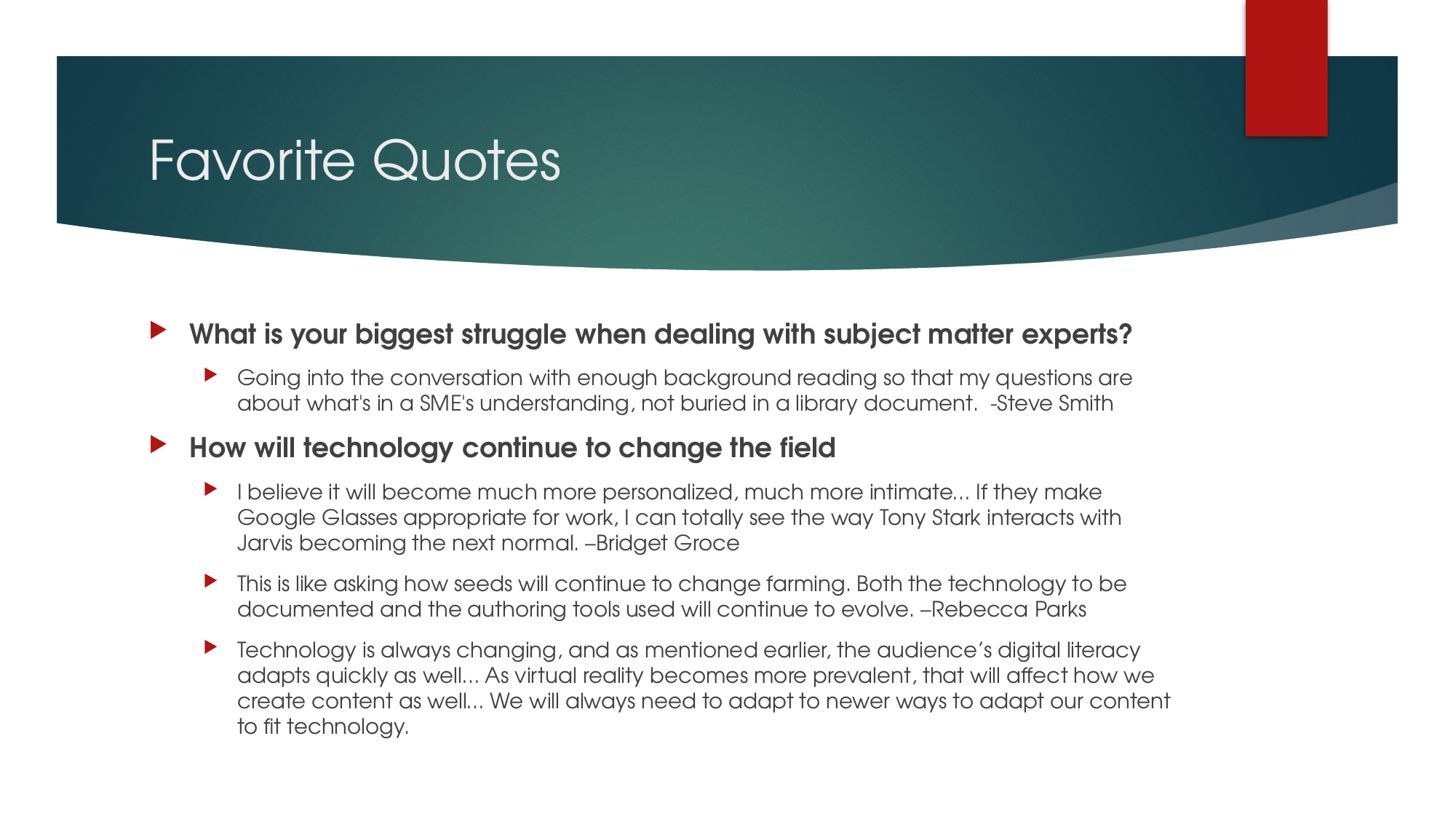

# Favorite Quotes
What is your biggest struggle when dealing with subject matter experts?
Going into the conversation with enough background reading so that my questions are about what's in a SME's understanding, not buried in a library document.  -Steve Smith
How will technology continue to change the field
I believe it will become much more personalized, much more intimate… If they make Google Glasses appropriate for work, I can totally see the way Tony Stark interacts with Jarvis becoming the next normal. –Bridget Groce
This is like asking how seeds will continue to change farming. Both the technology to be documented and the authoring tools used will continue to evolve. –Rebecca Parks
Technology is always changing, and as mentioned earlier, the audience’s digital literacy adapts quickly as well… As virtual reality becomes more prevalent, that will affect how we create content as well… We will always need to adapt to newer ways to adapt our content to fit technology.